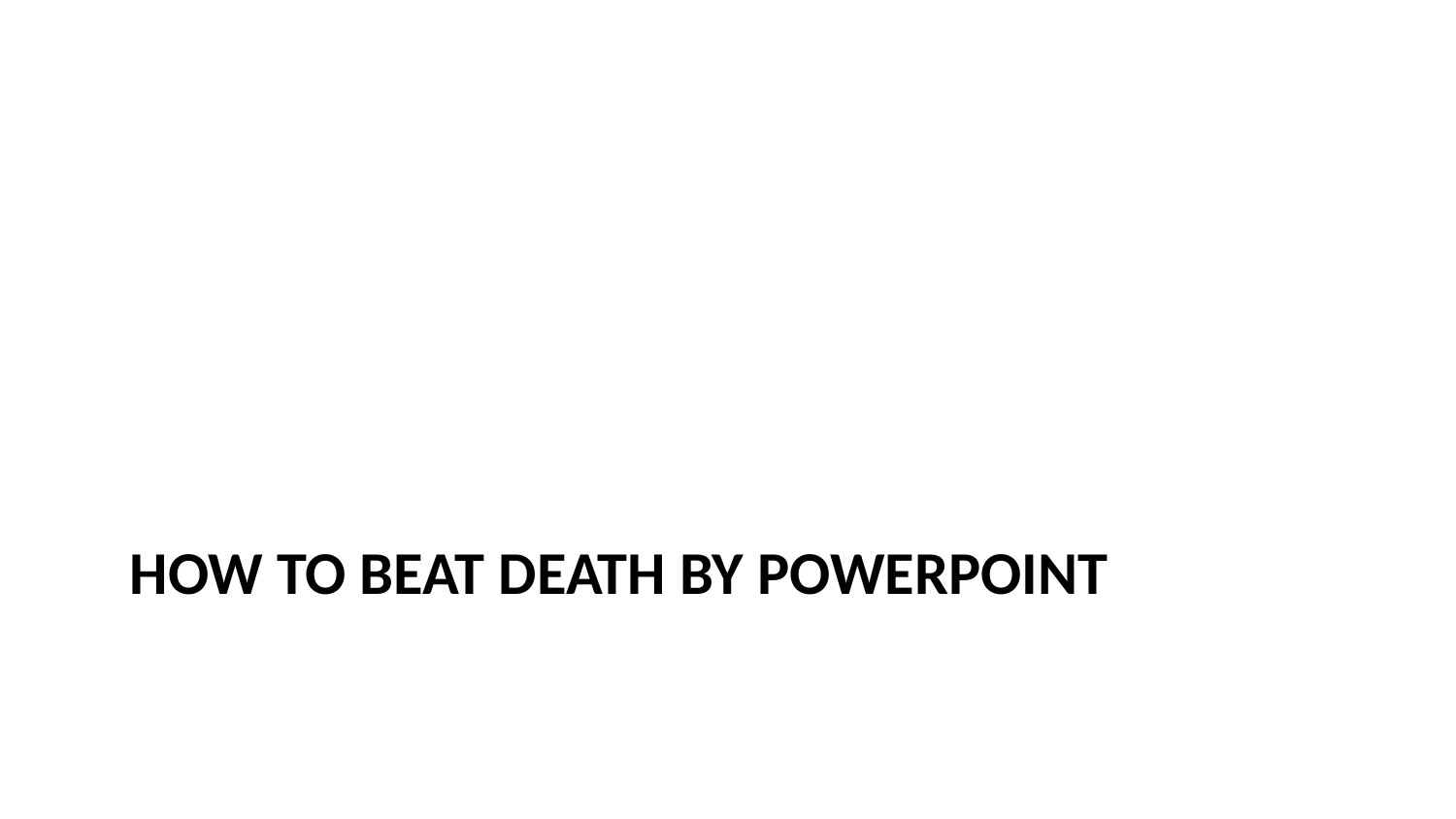

# How to beat death by powerpoint